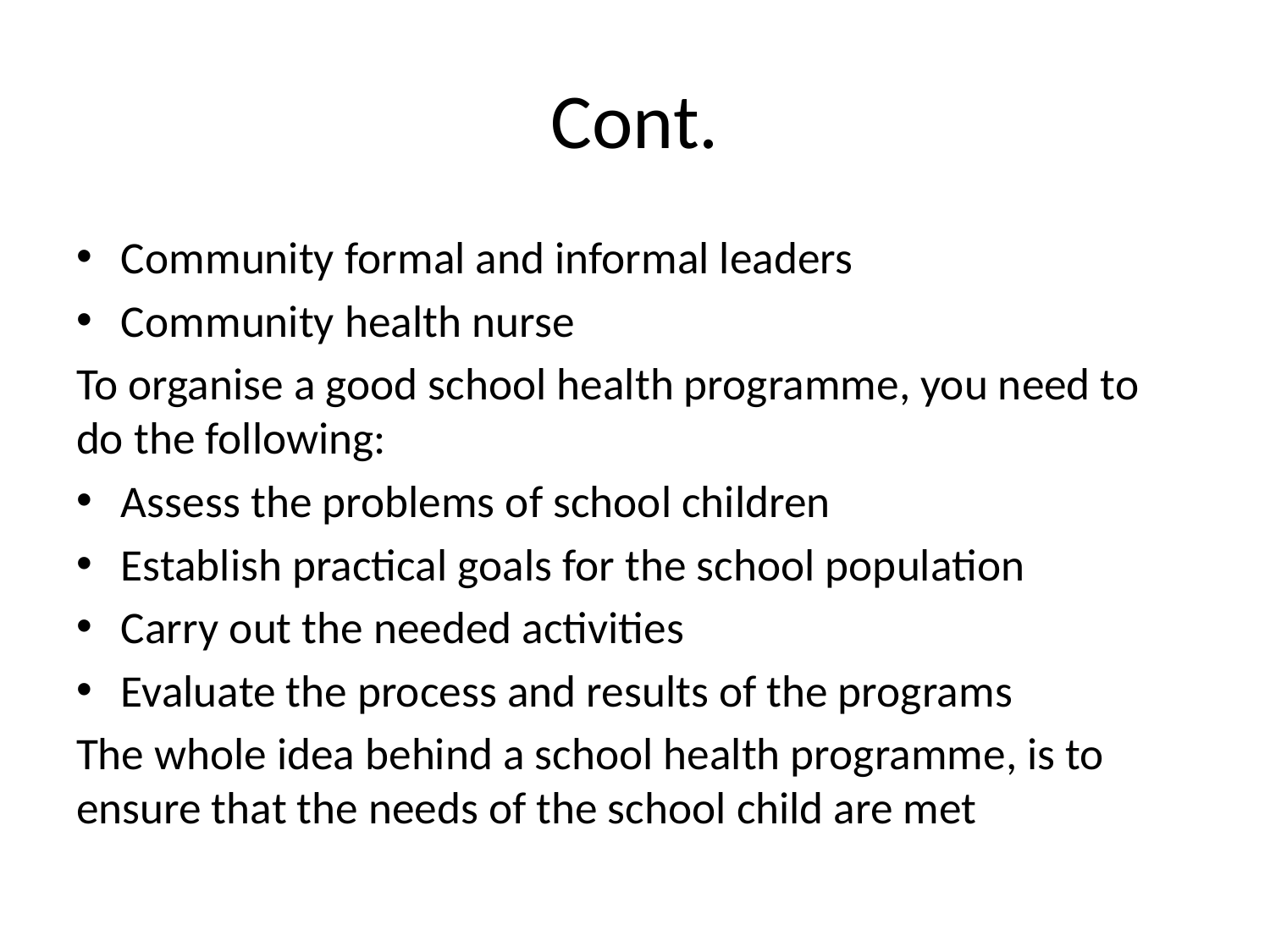

# Cont.
Community formal and informal leaders
Community health nurse
To organise a good school health programme, you need to do the following:
Assess the problems of school children
Establish practical goals for the school population
Carry out the needed activities
Evaluate the process and results of the programs
The whole idea behind a school health programme, is to ensure that the needs of the school child are met